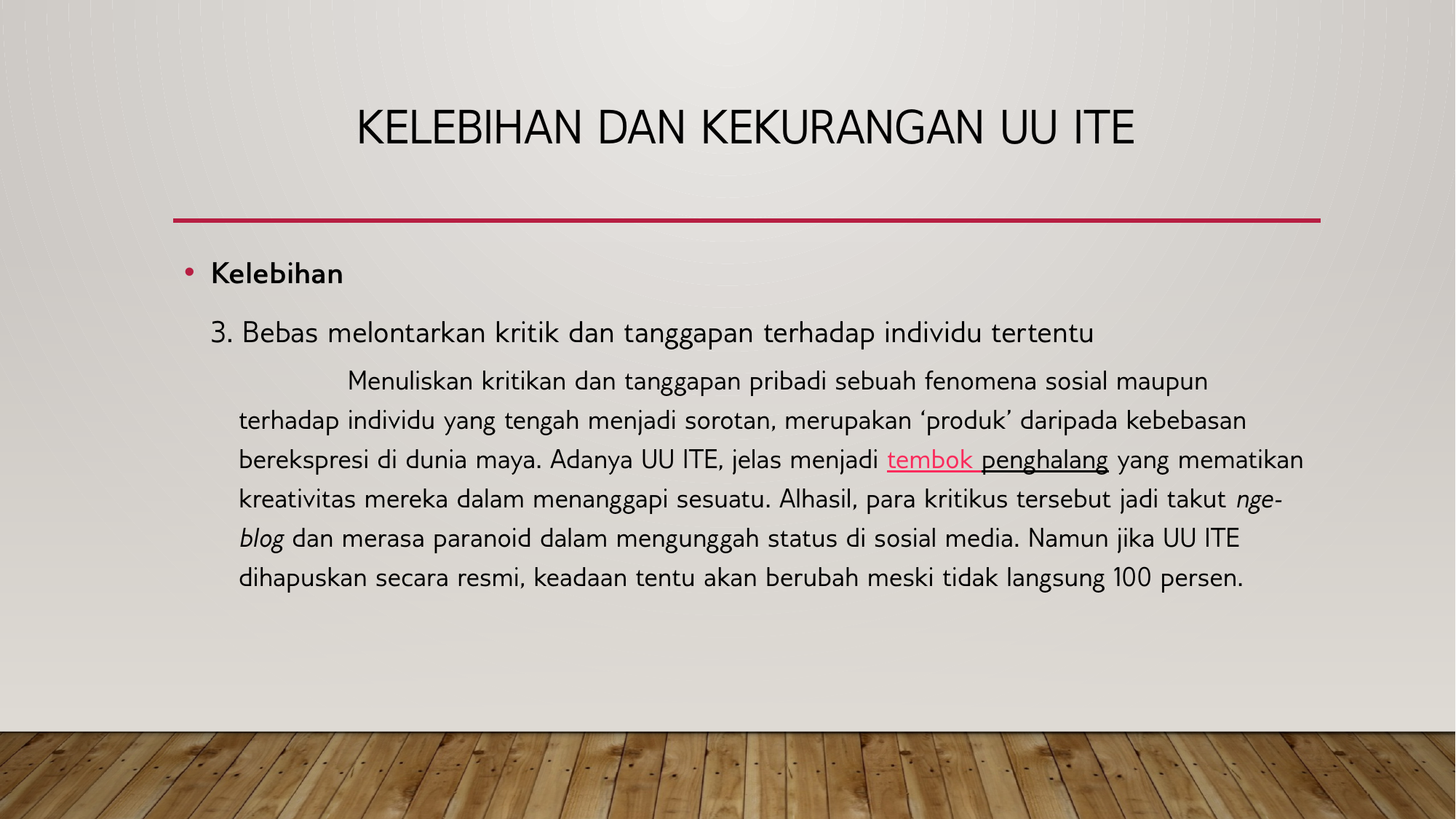

# Kelebihan dan kekurangan uu ite
Kelebihan
   3. Bebas melontarkan kritik dan tanggapan terhadap individu tertentu
	Menuliskan kritikan dan tanggapan pribadi sebuah fenomena sosial maupun terhadap individu yang tengah menjadi sorotan, merupakan ‘produk’ daripada kebebasan berekspresi di dunia maya. Adanya UU ITE, jelas menjadi tembok penghalang yang mematikan kreativitas mereka dalam menanggapi sesuatu. Alhasil, para kritikus tersebut jadi takut nge-blog dan merasa paranoid dalam mengunggah status di sosial media. Namun jika UU ITE dihapuskan secara resmi, keadaan tentu akan berubah meski tidak langsung 100 persen.